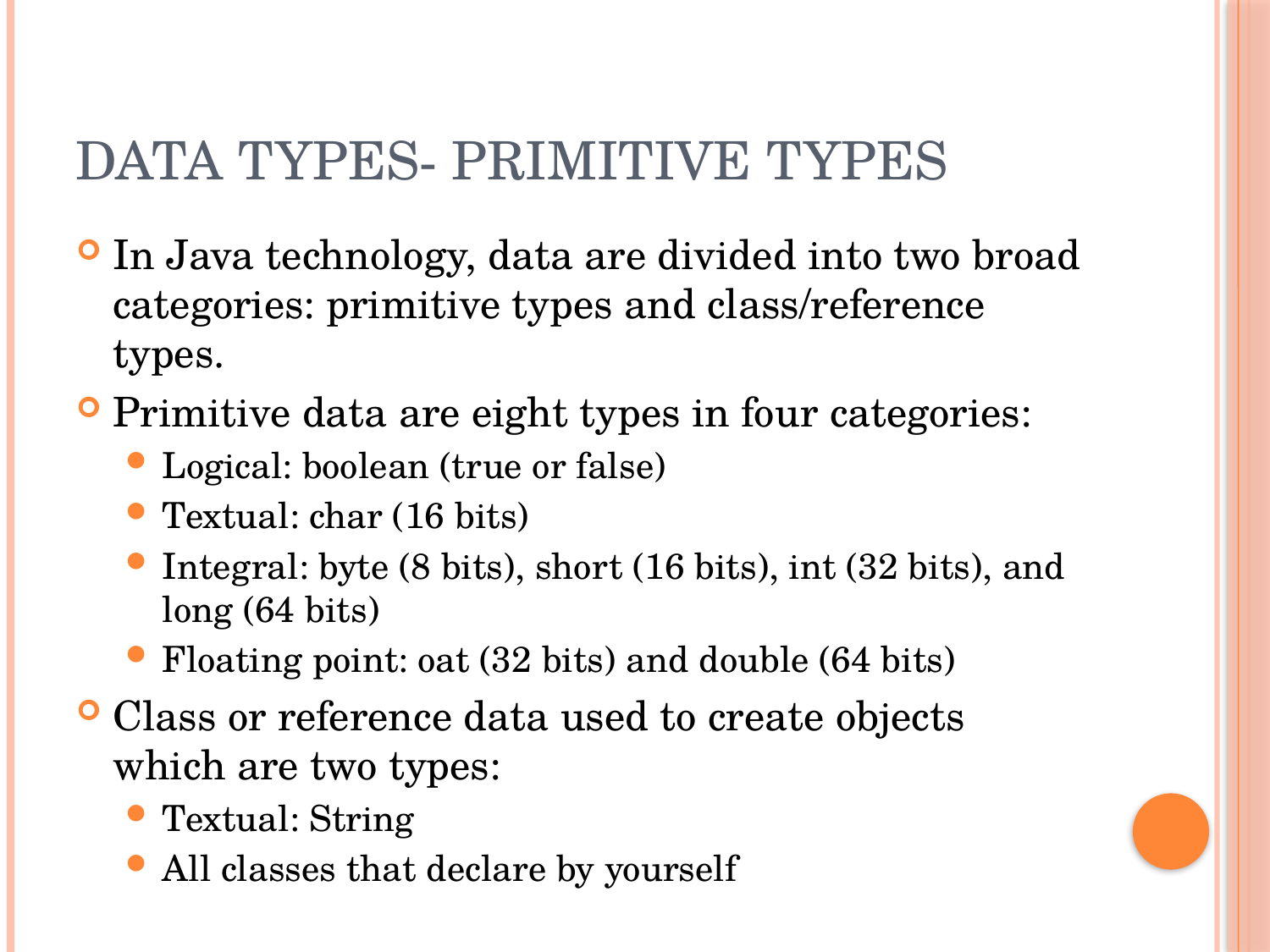

# Data Types- Primitive Types
In Java technology, data are divided into two broad categories: primitive types and class/reference types.
Primitive data are eight types in four categories:
Logical: boolean (true or false)
Textual: char (16 bits)
Integral: byte (8 bits), short (16 bits), int (32 bits), and long (64 bits)
Floating point: oat (32 bits) and double (64 bits)
Class or reference data used to create objects which are two types:
Textual: String
All classes that declare by yourself